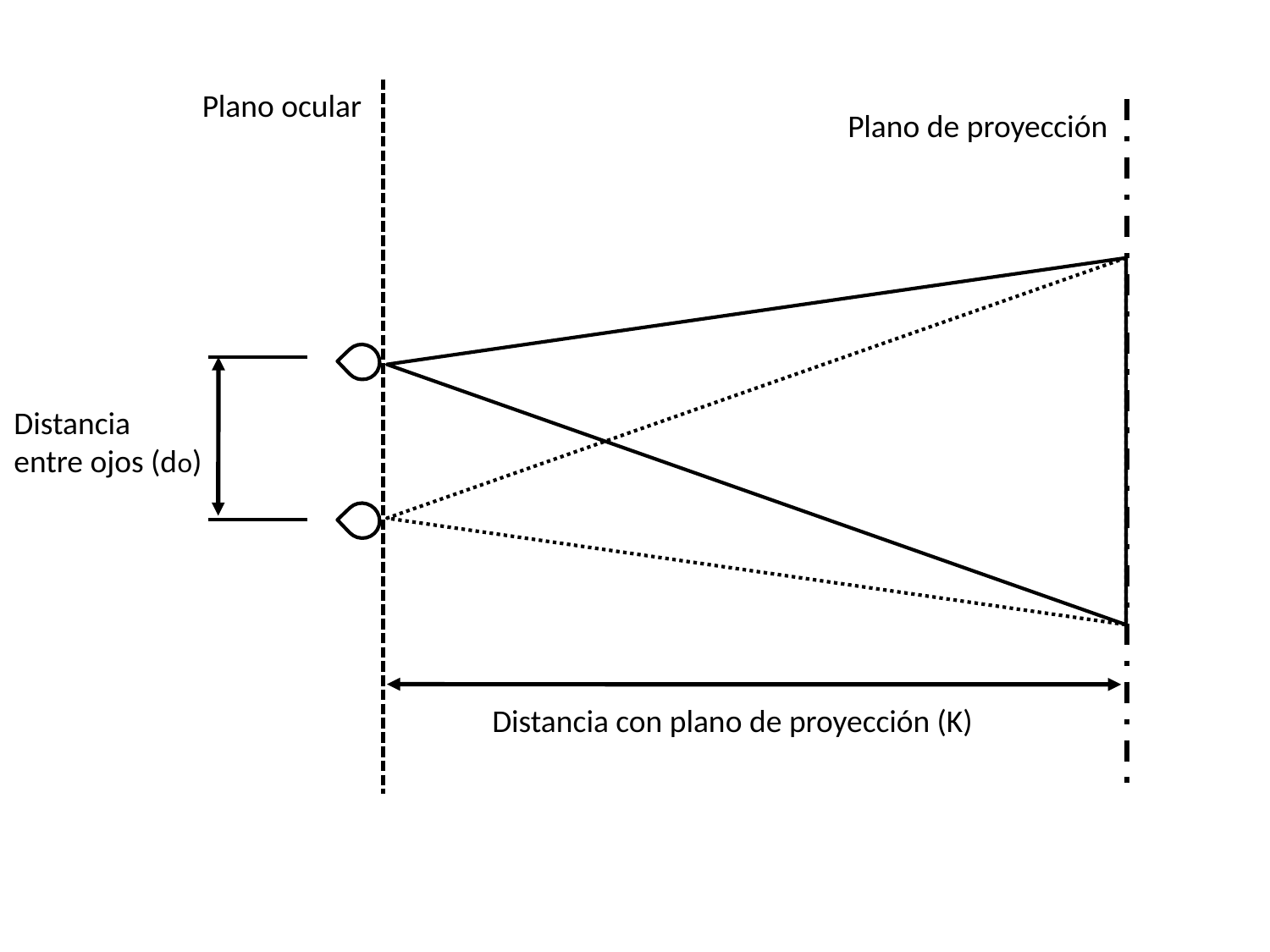

Plano ocular
Plano de proyección

Distancia
entre ojos (do)

Distancia con plano de proyección (K)